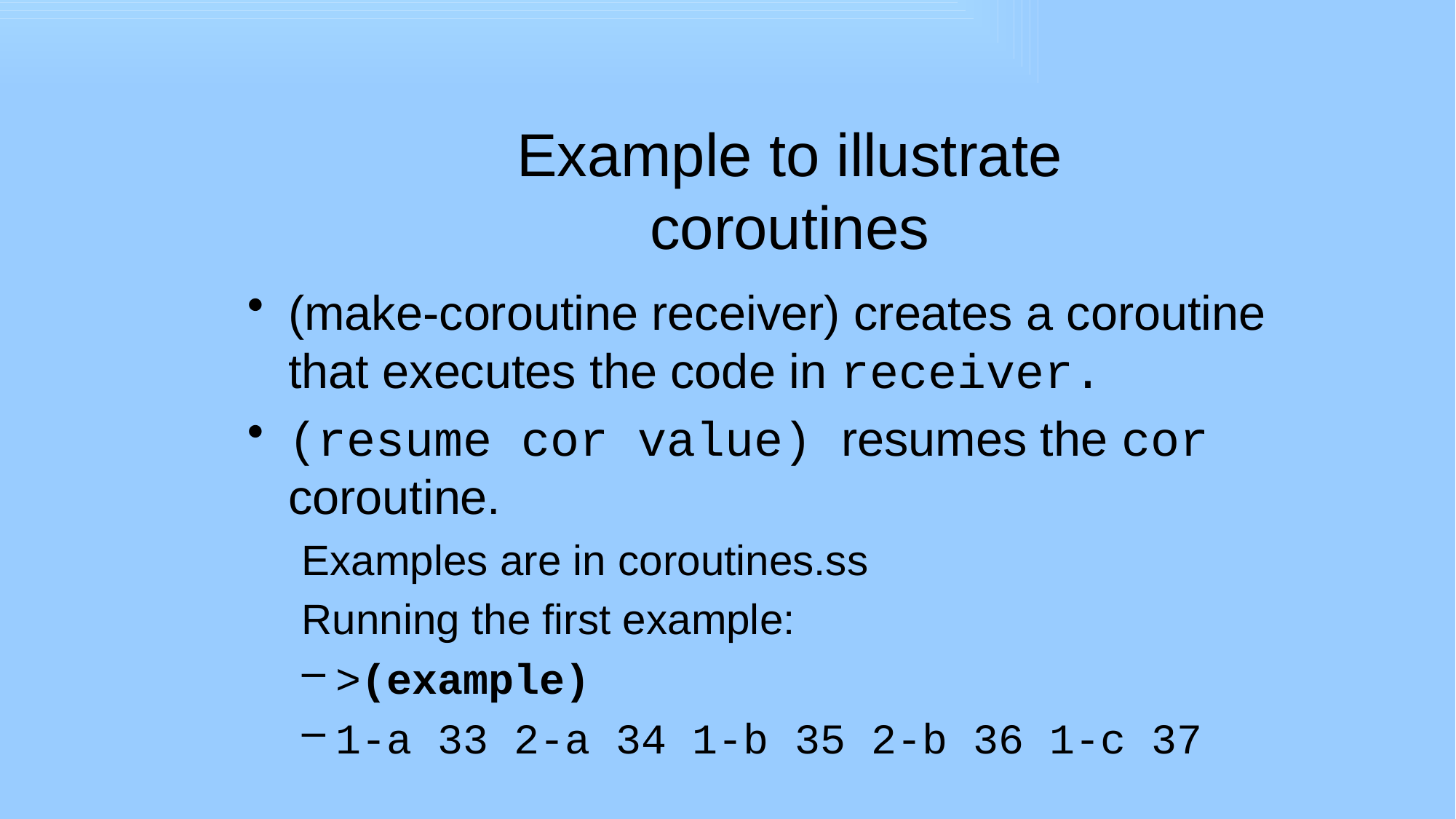

# Example to illustrate coroutines
(make-coroutine receiver) creates a coroutine that executes the code in receiver.
(resume cor value) resumes the cor coroutine.
Examples are in coroutines.ss
Running the first example:
>(example)
1-a 33 2-a 34 1-b 35 2-b 36 1-c 37